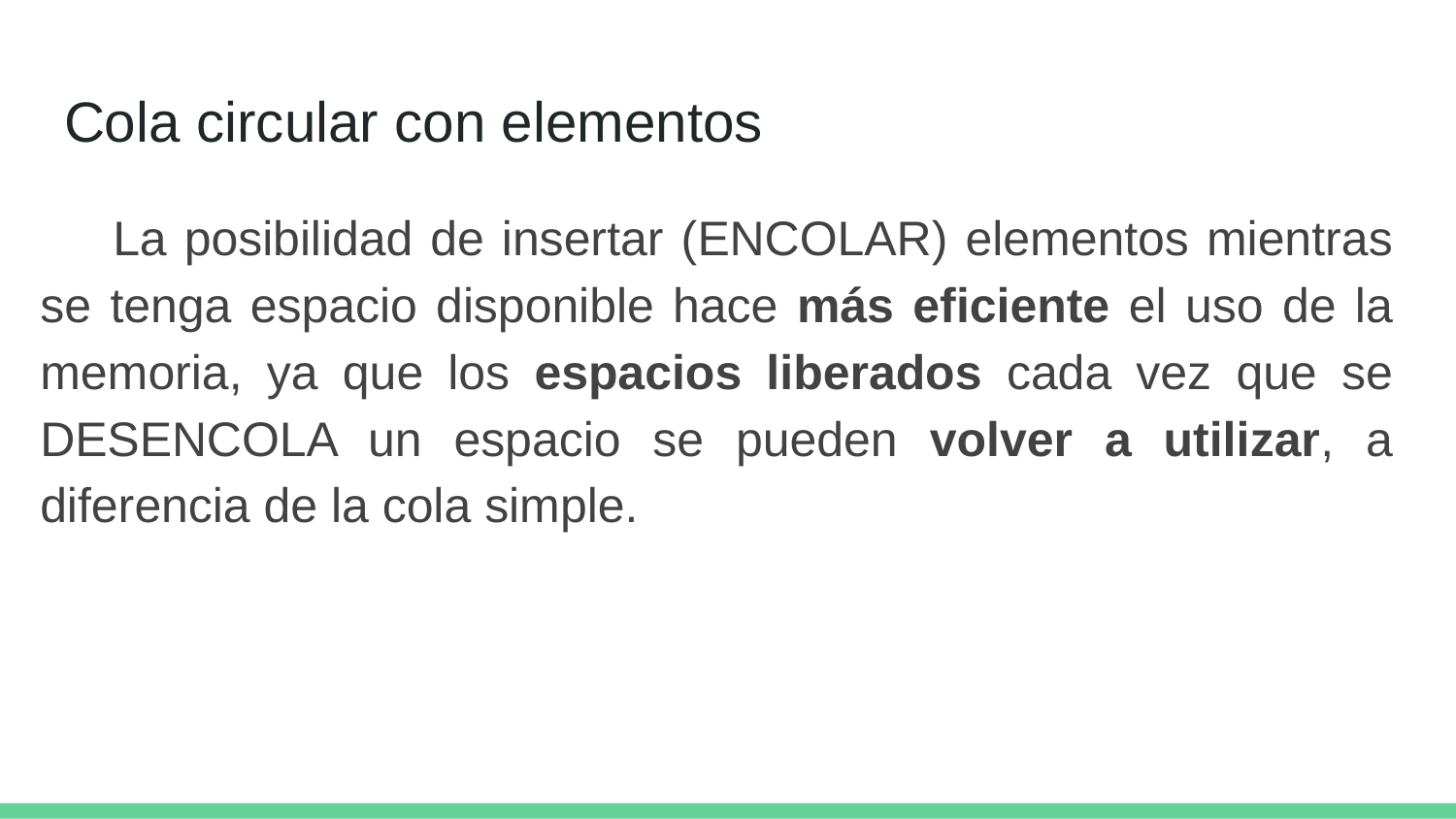

# Cola circular con elementos
La posibilidad de insertar (ENCOLAR) elementos mientras se tenga espacio disponible hace más eficiente el uso de la memoria, ya que los espacios liberados cada vez que se DESENCOLA un espacio se pueden volver a utilizar, a diferencia de la cola simple.